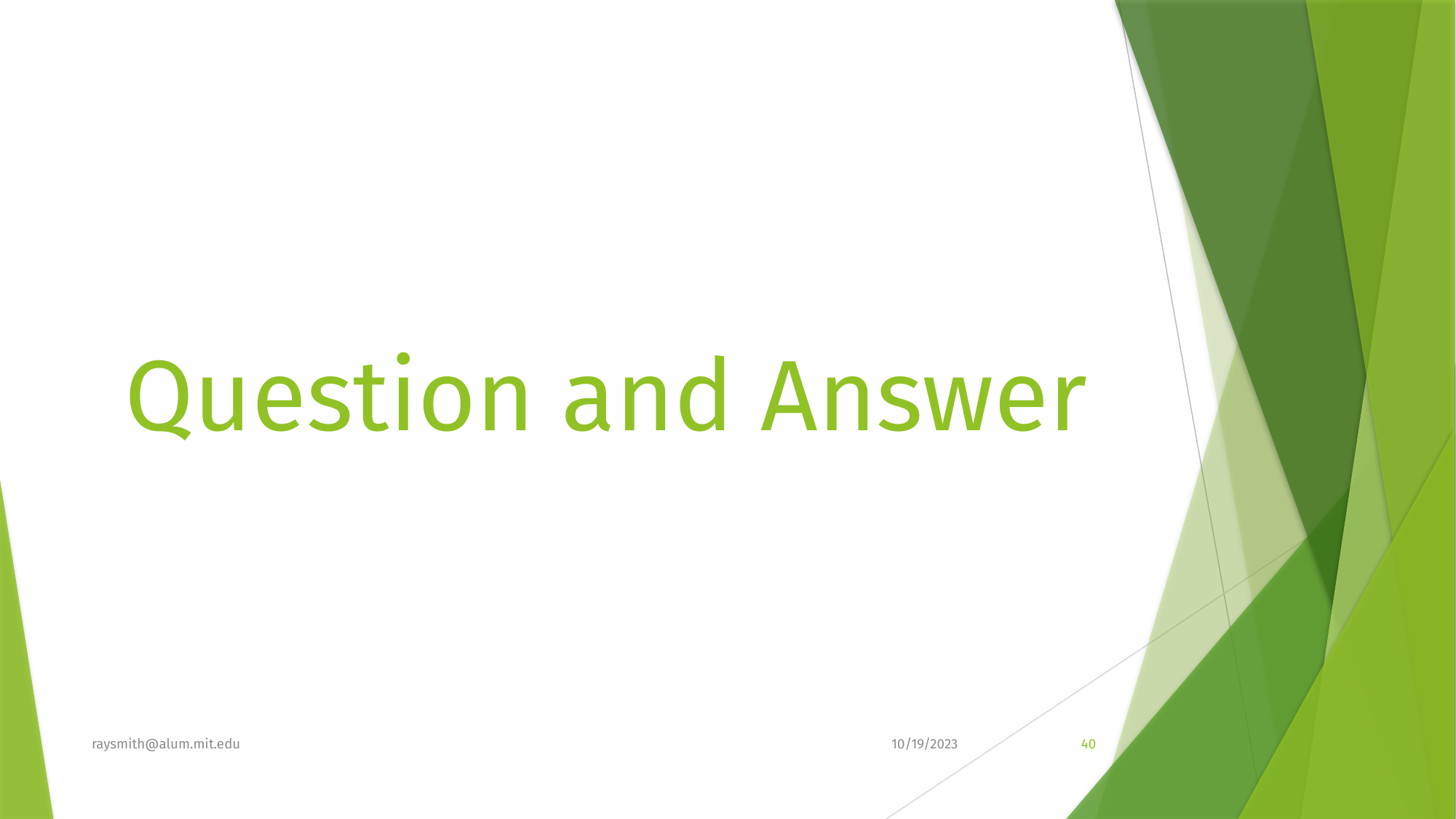

# Question and Answer
raysmith@alum.mit.edu
10/19/2023
40